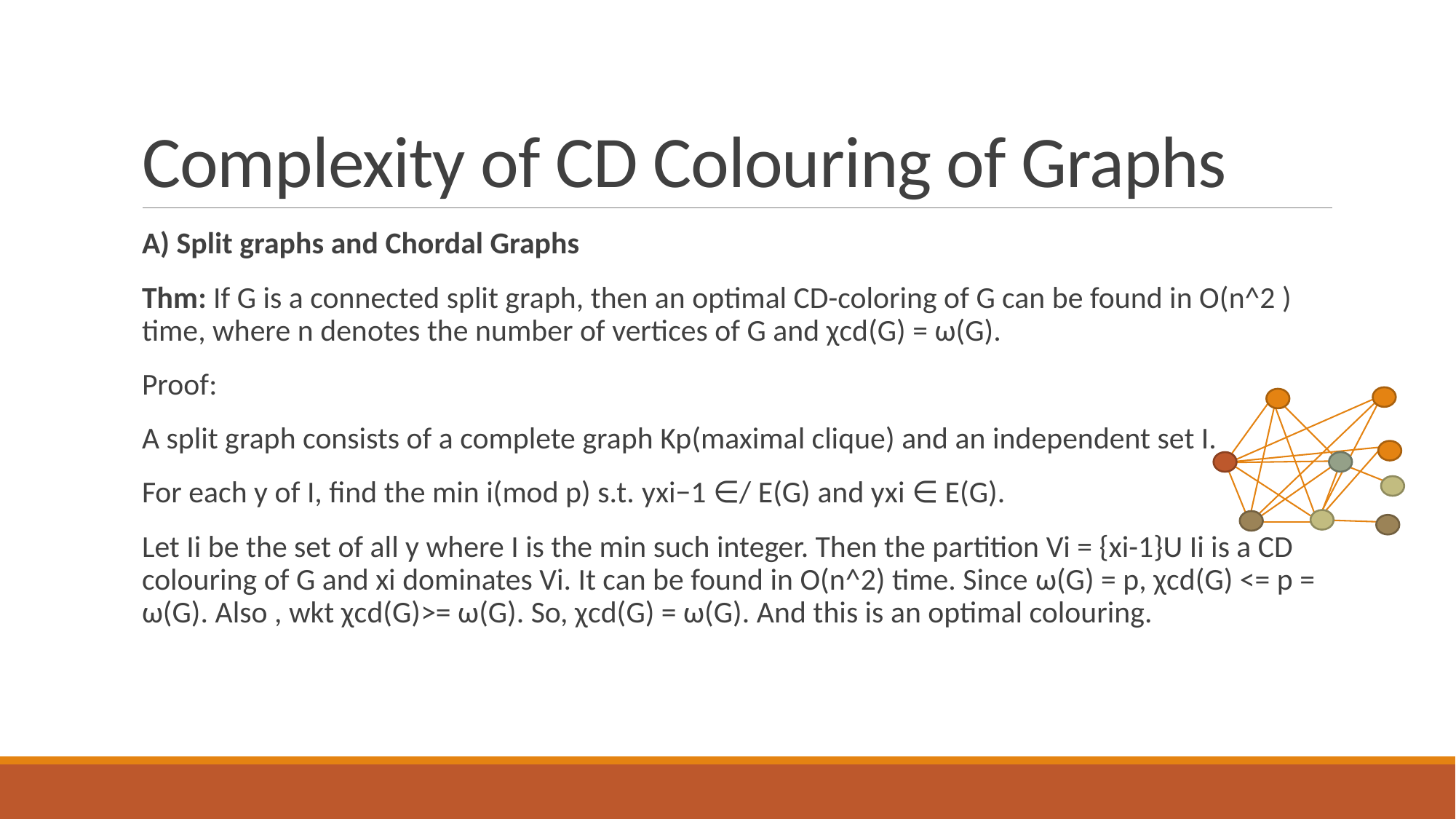

# Complexity of CD Colouring of Graphs
A) Split graphs and Chordal Graphs
Thm: If G is a connected split graph, then an optimal CD-coloring of G can be found in O(n^2 ) time, where n denotes the number of vertices of G and χcd(G) = ω(G).
Proof:
A split graph consists of a complete graph Kp(maximal clique) and an independent set I.
For each y of I, find the min i(mod p) s.t. yxi−1 ∈/ E(G) and yxi ∈ E(G).
Let Ii be the set of all y where I is the min such integer. Then the partition Vi = {xi-1}U Ii is a CD colouring of G and xi dominates Vi. It can be found in O(n^2) time. Since ω(G) = p, χcd(G) <= p = ω(G). Also , wkt χcd(G)>= ω(G). So, χcd(G) = ω(G). And this is an optimal colouring.